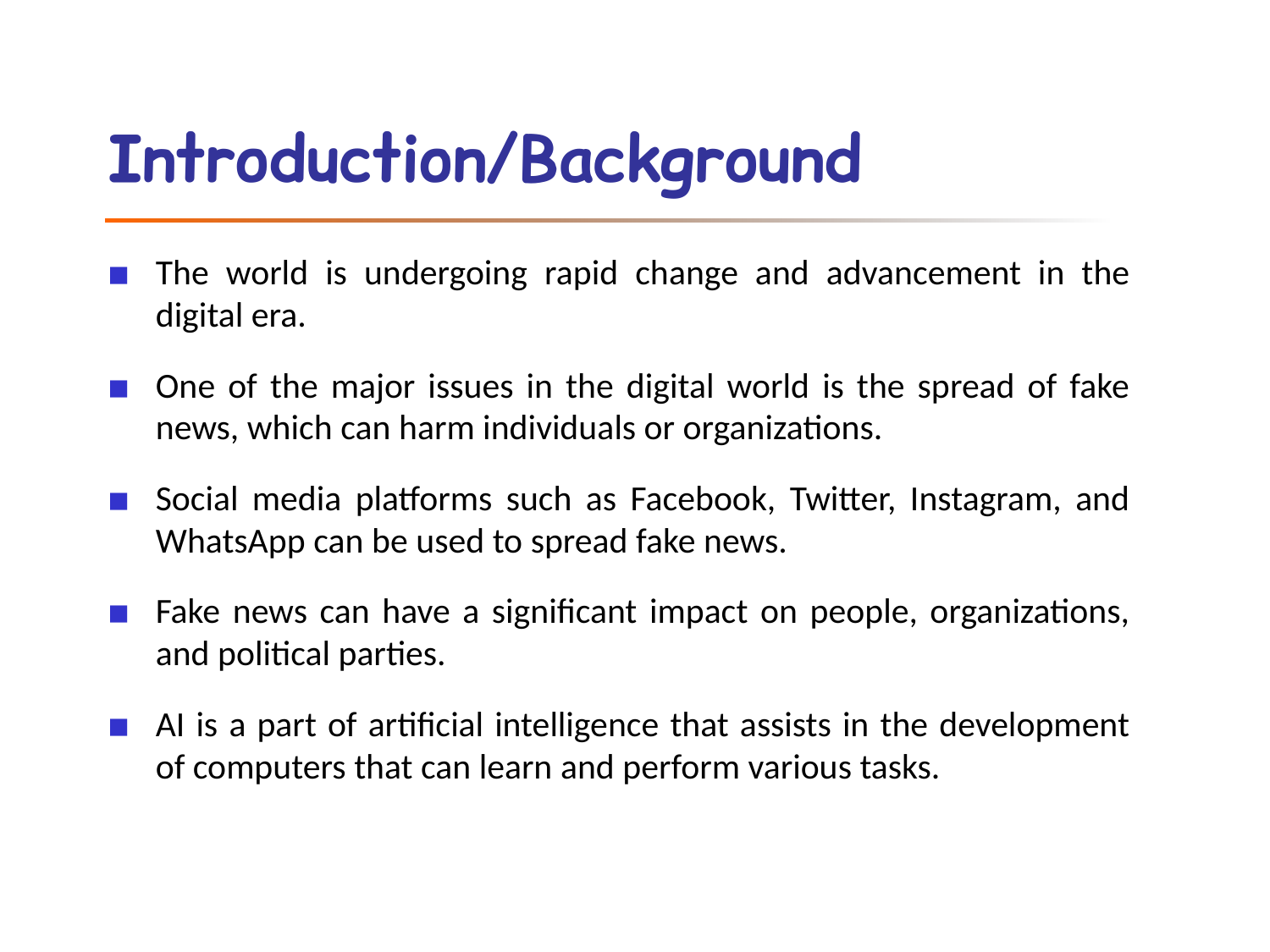

# Introduction/Background
The world is undergoing rapid change and advancement in the digital era.
One of the major issues in the digital world is the spread of fake news, which can harm individuals or organizations.
Social media platforms such as Facebook, Twitter, Instagram, and WhatsApp can be used to spread fake news.
Fake news can have a significant impact on people, organizations, and political parties.
AI is a part of artificial intelligence that assists in the development of computers that can learn and perform various tasks.